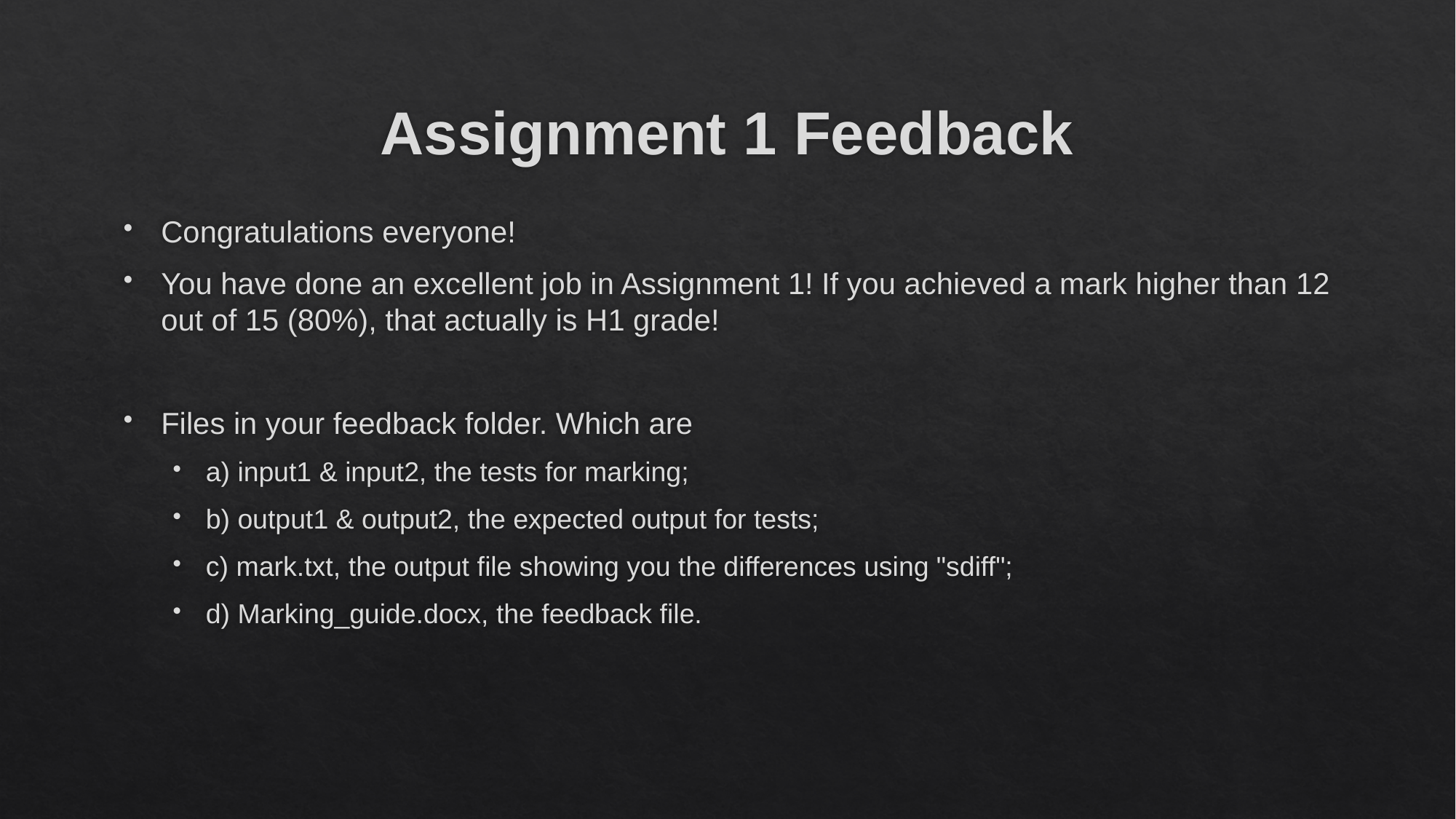

# Assignment 1 Feedback
Congratulations everyone!
You have done an excellent job in Assignment 1! If you achieved a mark higher than 12 out of 15 (80%), that actually is H1 grade!

Files in your feedback folder. Which are
a) input1 & input2, the tests for marking;
b) output1 & output2, the expected output for tests;
c) mark.txt, the output file showing you the differences using "sdiff";
d) Marking_guide.docx, the feedback file.